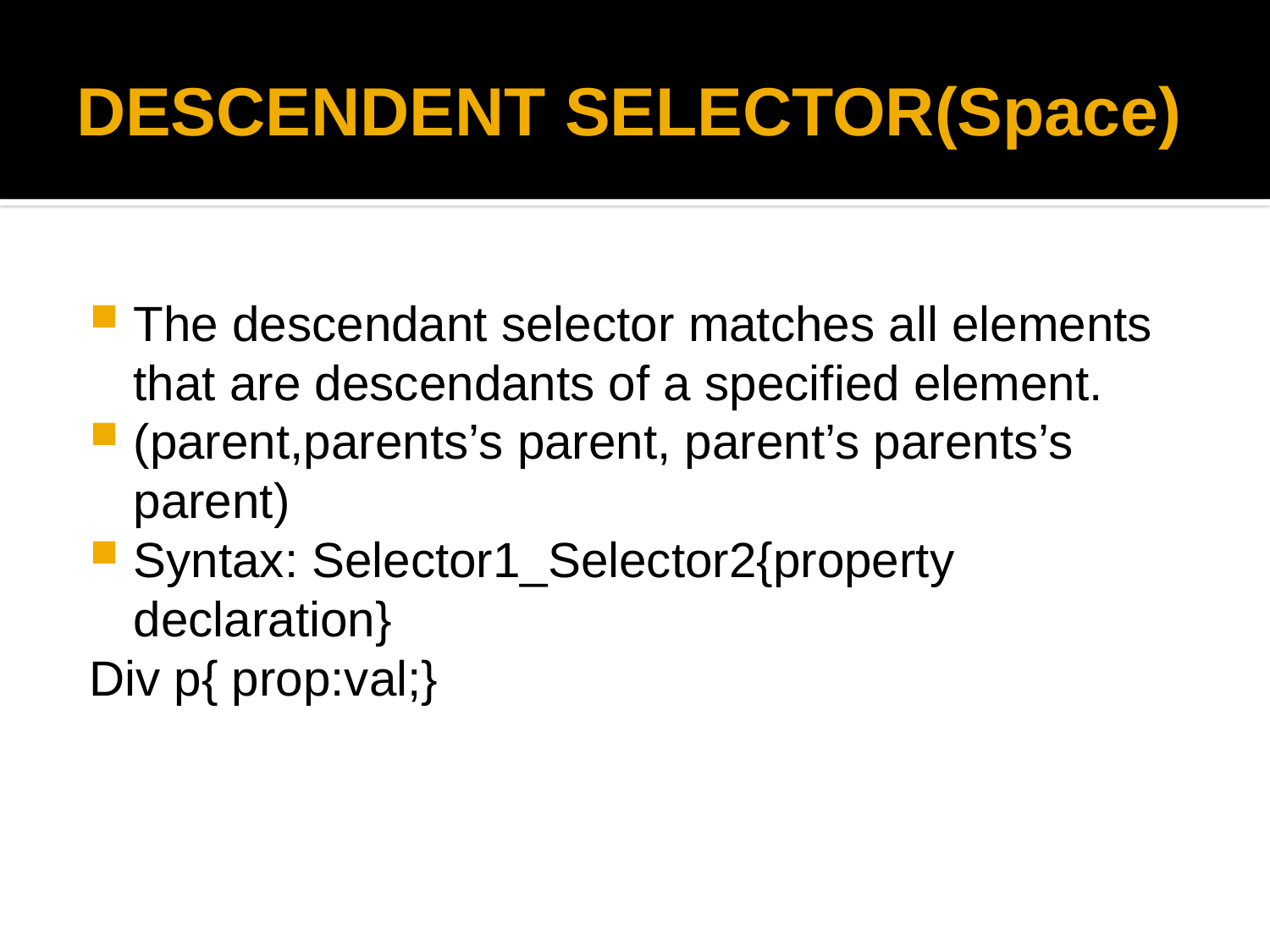

# DESCENDENT SELECTOR(Space)
The descendant selector matches all elements that are descendants of a specified element.
(parent,parents’s parent, parent’s parents’s parent)
Syntax: Selector1_Selector2{property declaration}
Div p{ prop:val;}